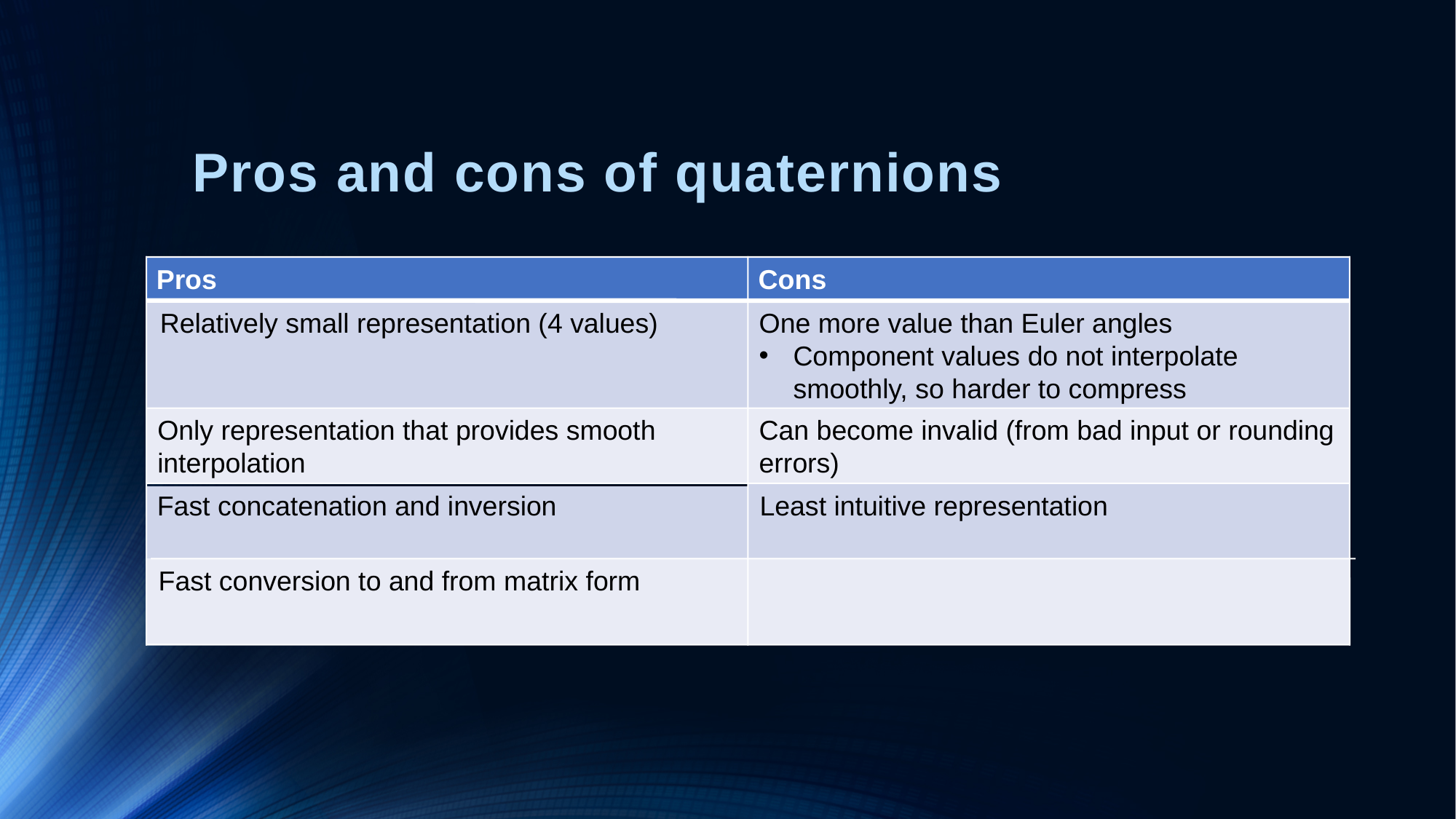

# Pros and cons of quaternions

Pros
Cons

Relatively small representation (4 values)
One more value than Euler angles
Component values do not interpolate smoothly, so harder to compress

Only representation that provides smooth interpolation

Can become invalid (from bad input or rounding errors)

Fast concatenation and inversion
Least intuitive representation

Fast conversion to and from matrix form